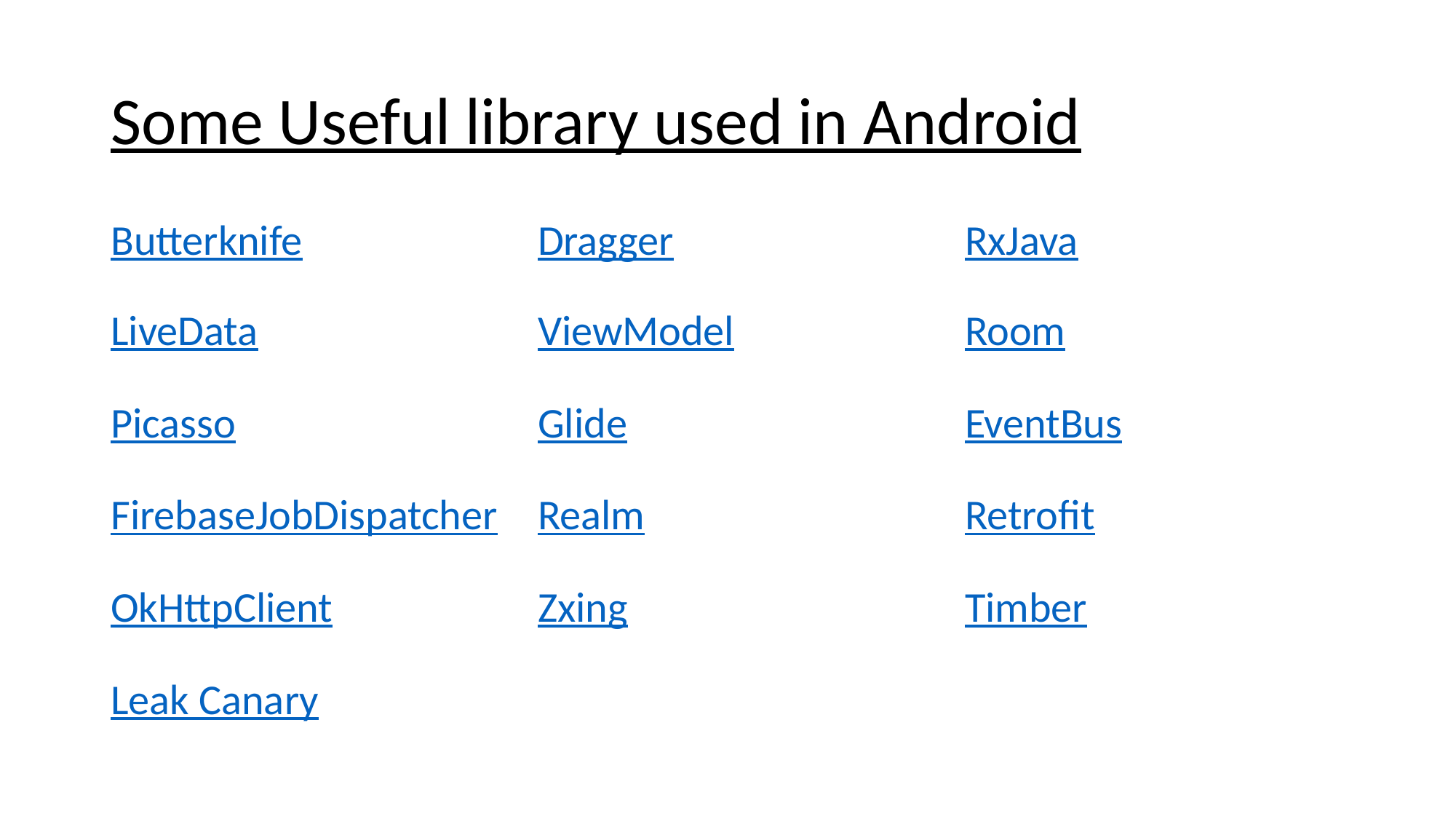

# Some Useful library used in Android
| Butterknife | Dragger | RxJava |
| --- | --- | --- |
| LiveData | ViewModel | Room |
| Picasso | Glide | EventBus |
| FirebaseJobDispatcher | Realm | Retrofit |
| OkHttpClient | Zxing | Timber |
| Leak Canary |  |  |